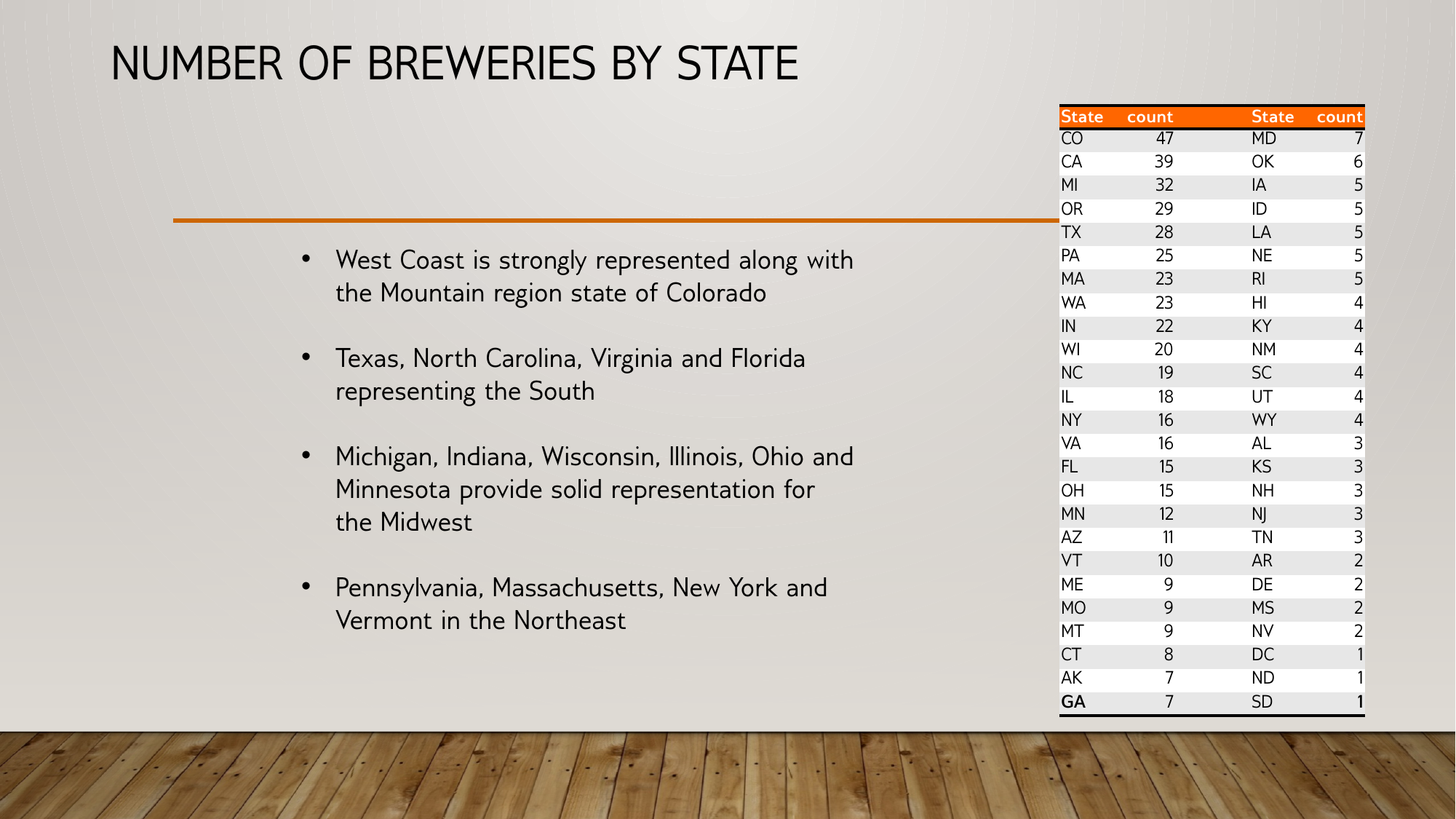

# Number of Breweries by State
| State | count |  | State | count |
| --- | --- | --- | --- | --- |
| CO | 47 |  | MD | 7 |
| CA | 39 |  | OK | 6 |
| MI | 32 |  | IA | 5 |
| OR | 29 |  | ID | 5 |
| TX | 28 |  | LA | 5 |
| PA | 25 |  | NE | 5 |
| MA | 23 |  | RI | 5 |
| WA | 23 |  | HI | 4 |
| IN | 22 |  | KY | 4 |
| WI | 20 |  | NM | 4 |
| NC | 19 |  | SC | 4 |
| IL | 18 |  | UT | 4 |
| NY | 16 |  | WY | 4 |
| VA | 16 |  | AL | 3 |
| FL | 15 |  | KS | 3 |
| OH | 15 |  | NH | 3 |
| MN | 12 |  | NJ | 3 |
| AZ | 11 |  | TN | 3 |
| VT | 10 |  | AR | 2 |
| ME | 9 |  | DE | 2 |
| MO | 9 |  | MS | 2 |
| MT | 9 |  | NV | 2 |
| CT | 8 |  | DC | 1 |
| AK | 7 |  | ND | 1 |
| GA | 7 |  | SD | 1 |
West Coast is strongly represented along with the Mountain region state of Colorado

Texas, North Carolina, Virginia and Florida representing the South

Michigan, Indiana, Wisconsin, Illinois, Ohio and Minnesota provide solid representation for the Midwest

Pennsylvania, Massachusetts, New York and Vermont in the Northeast